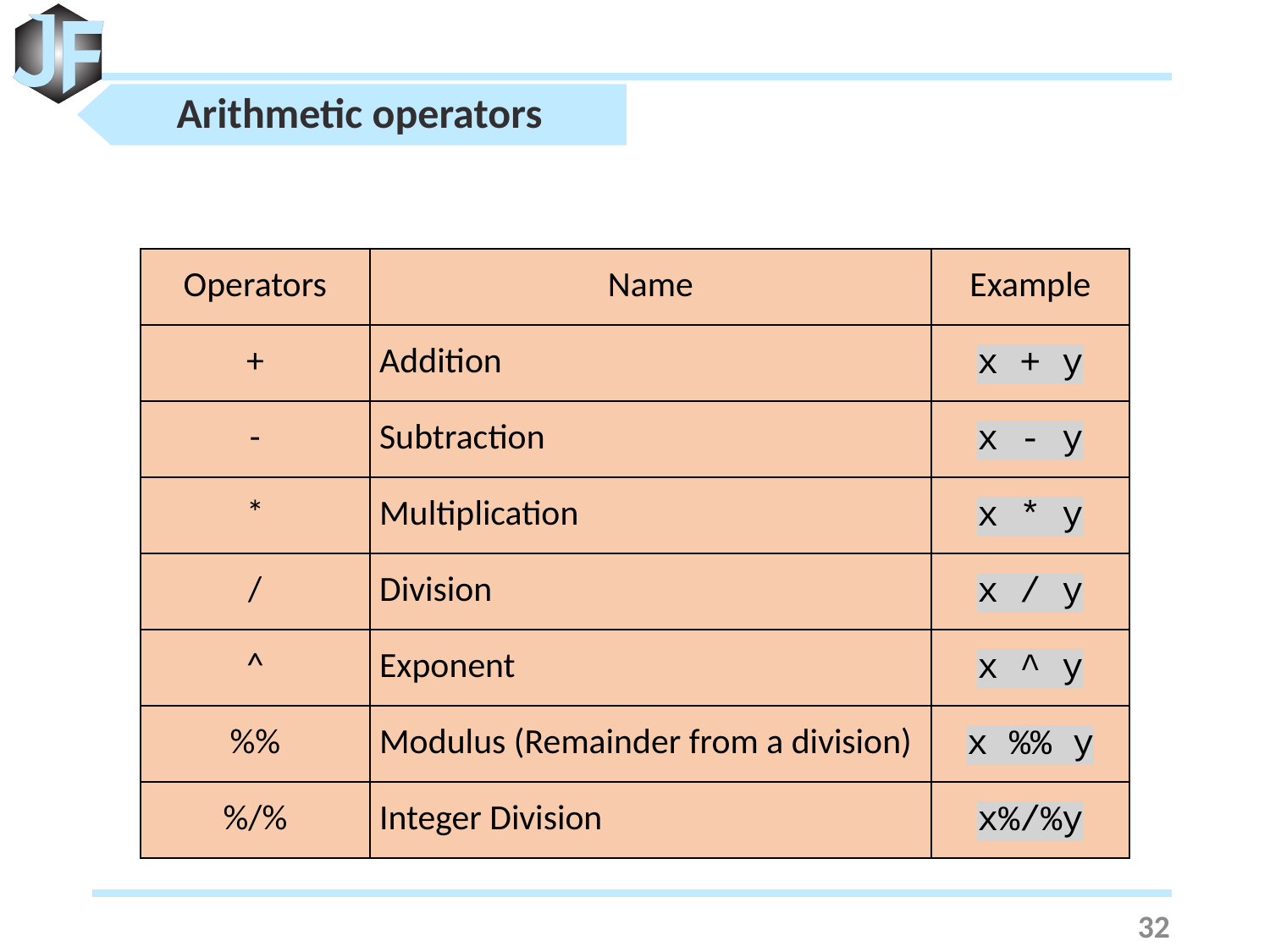

Arithmetic operators
| Operators | Name | Example |
| --- | --- | --- |
| + | Addition | x + y |
| - | Subtraction | x - y |
| \* | Multiplication | x \* y |
| / | Division | x / y |
| ^ | Exponent | x ^ y |
| %% | Modulus (Remainder from a division) | x %% y |
| %/% | Integer Division | x%/%y |
32